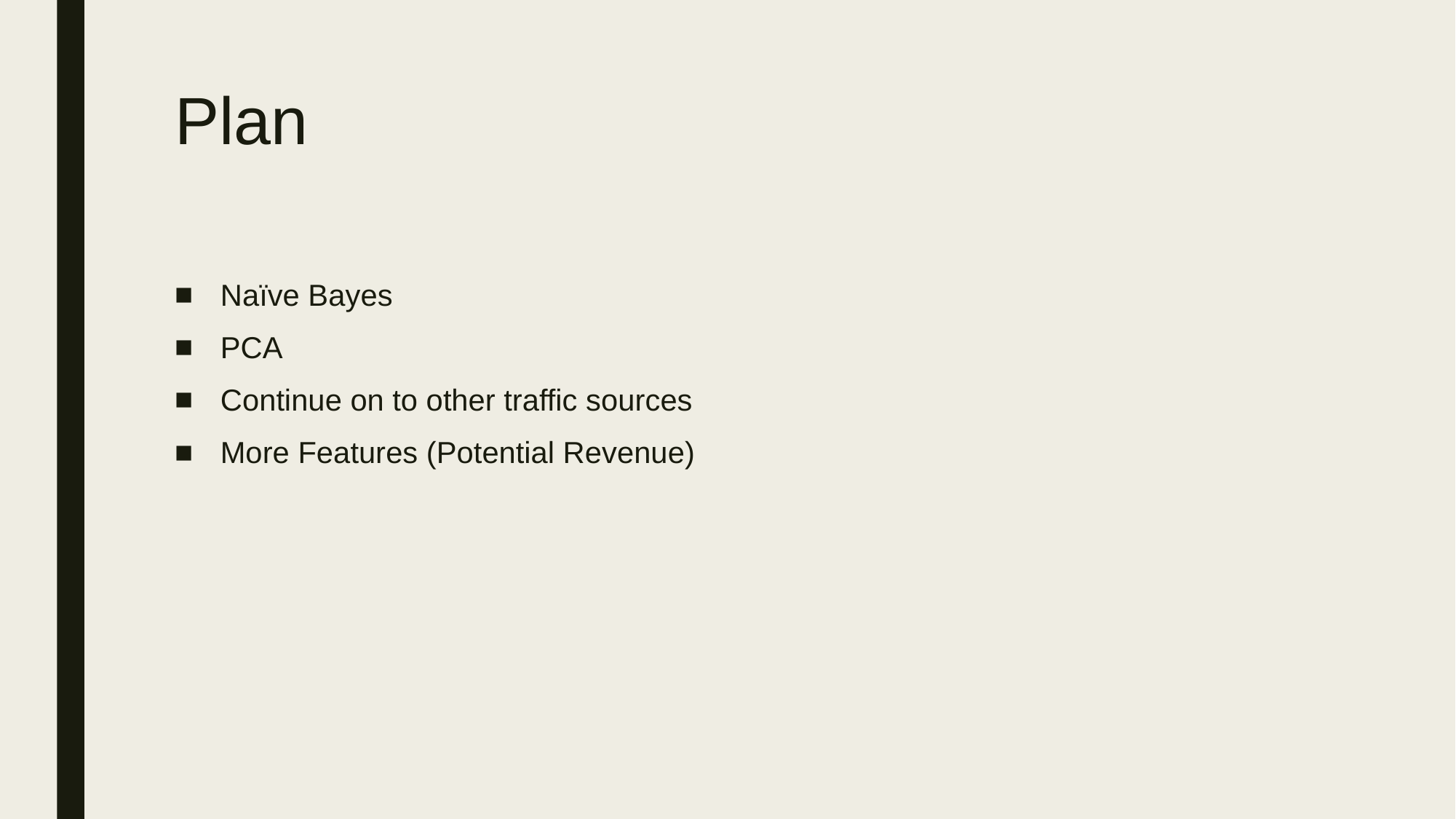

# Plan
Naïve Bayes
PCA
Continue on to other traffic sources
More Features (Potential Revenue)